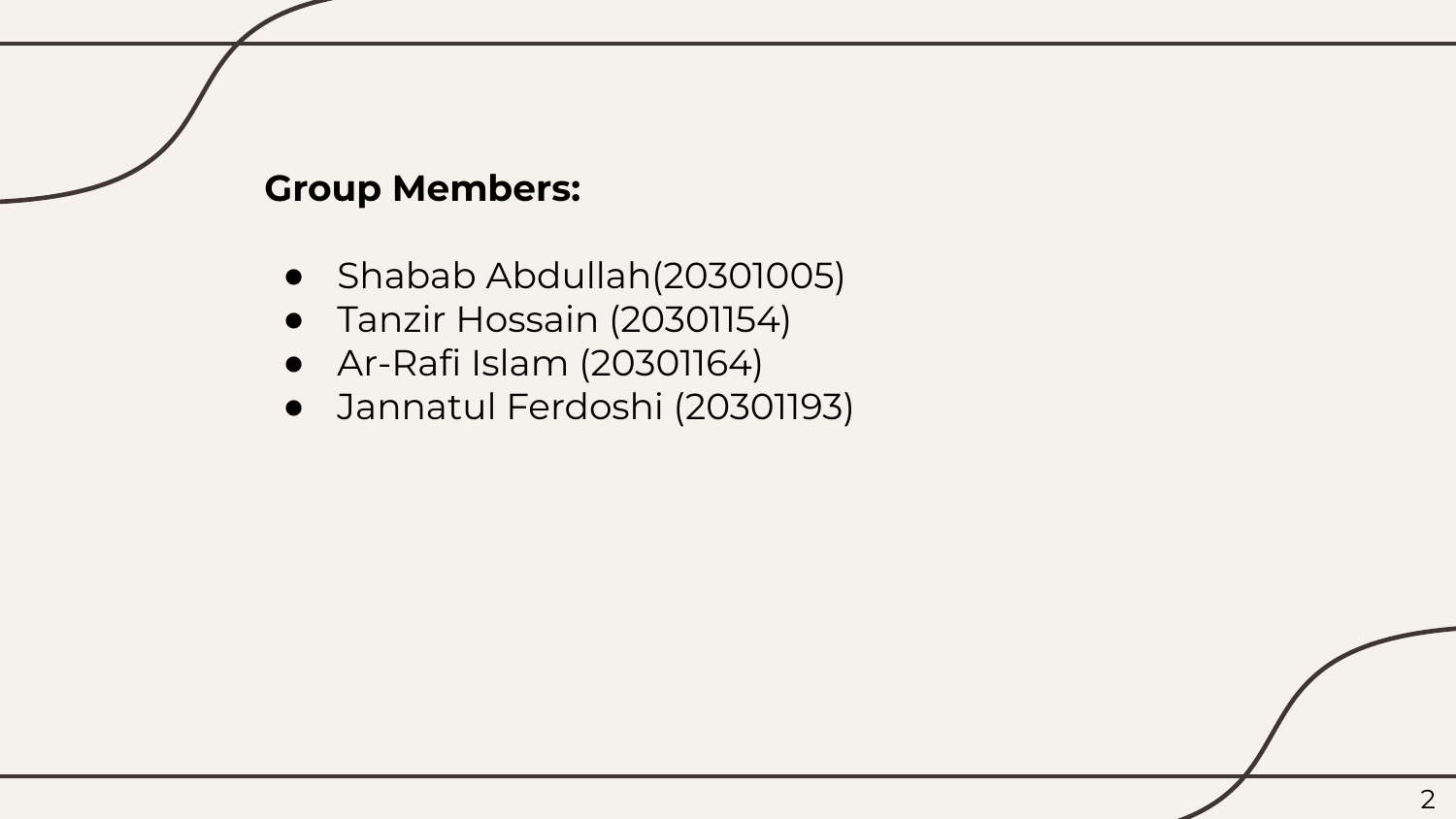

Group Members:

Shabab Abdullah(20301005)
Tanzir Hossain (20301154)
Ar-Rafi Islam (20301164)
Jannatul Ferdoshi (20301193)

2